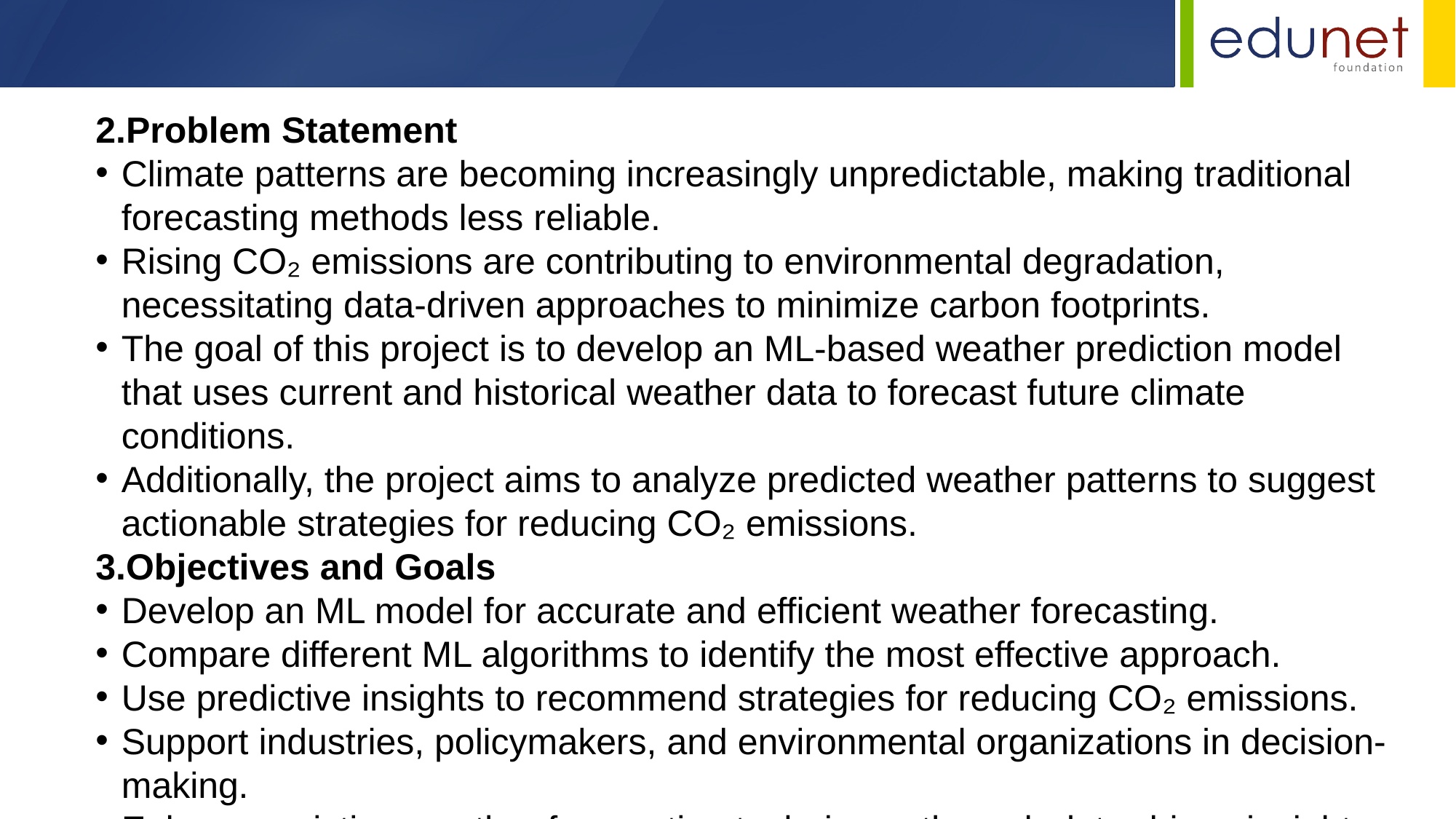

2.Problem Statement
Climate patterns are becoming increasingly unpredictable, making traditional forecasting methods less reliable.
Rising CO₂ emissions are contributing to environmental degradation, necessitating data-driven approaches to minimize carbon footprints.
The goal of this project is to develop an ML-based weather prediction model that uses current and historical weather data to forecast future climate conditions.
Additionally, the project aims to analyze predicted weather patterns to suggest actionable strategies for reducing CO₂ emissions.
3.Objectives and Goals
Develop an ML model for accurate and efficient weather forecasting.
Compare different ML algorithms to identify the most effective approach.
Use predictive insights to recommend strategies for reducing CO₂ emissions.
Support industries, policymakers, and environmental organizations in decision-making.
Enhance existing weather forecasting techniques through data-driven insights.